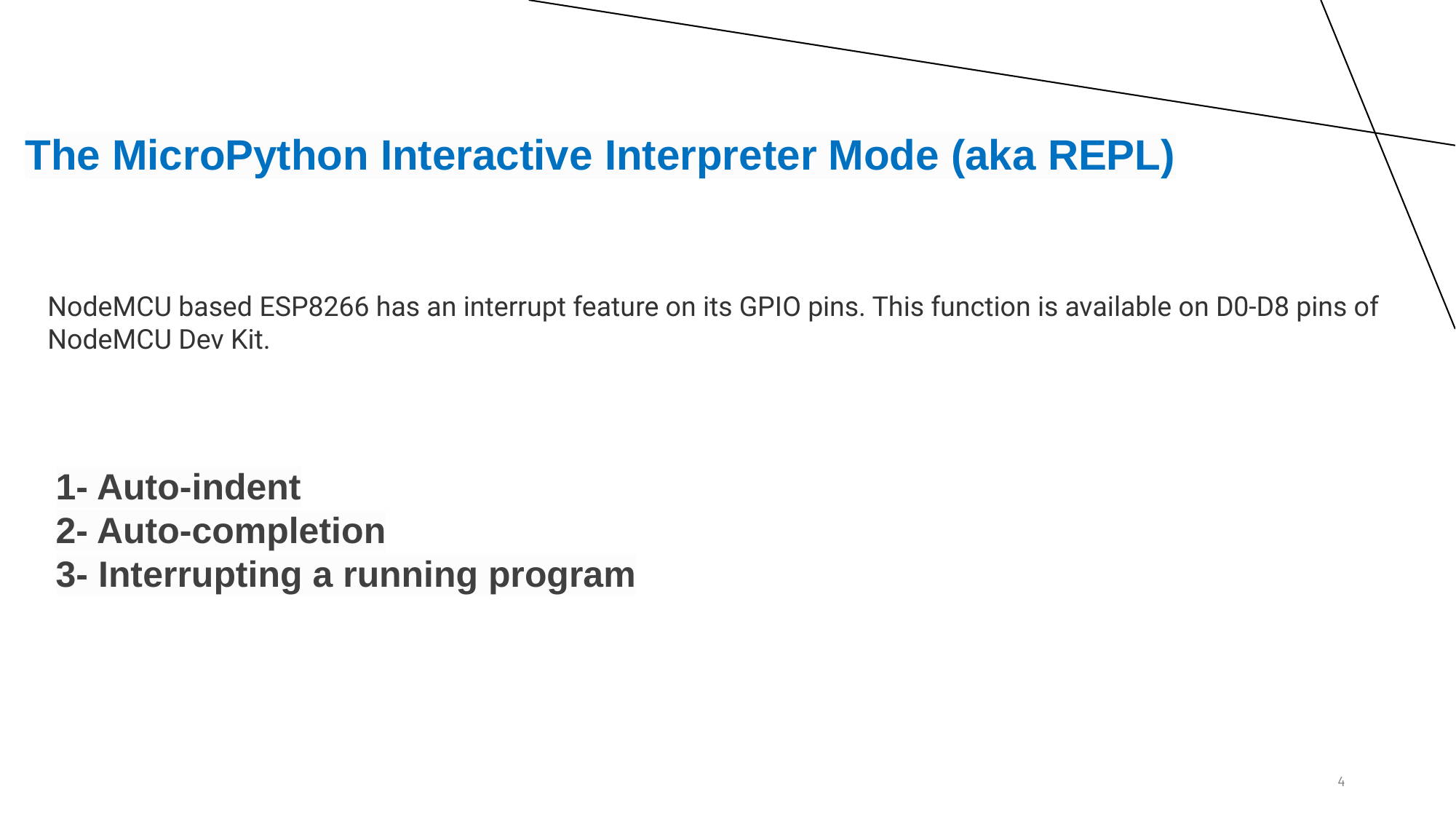

The MicroPython Interactive Interpreter Mode (aka REPL)
NodeMCU based ESP8266 has an interrupt feature on its GPIO pins. This function is available on D0-D8 pins of NodeMCU Dev Kit.
1- Auto-indent
2- Auto-completion
3- Interrupting a running program
4